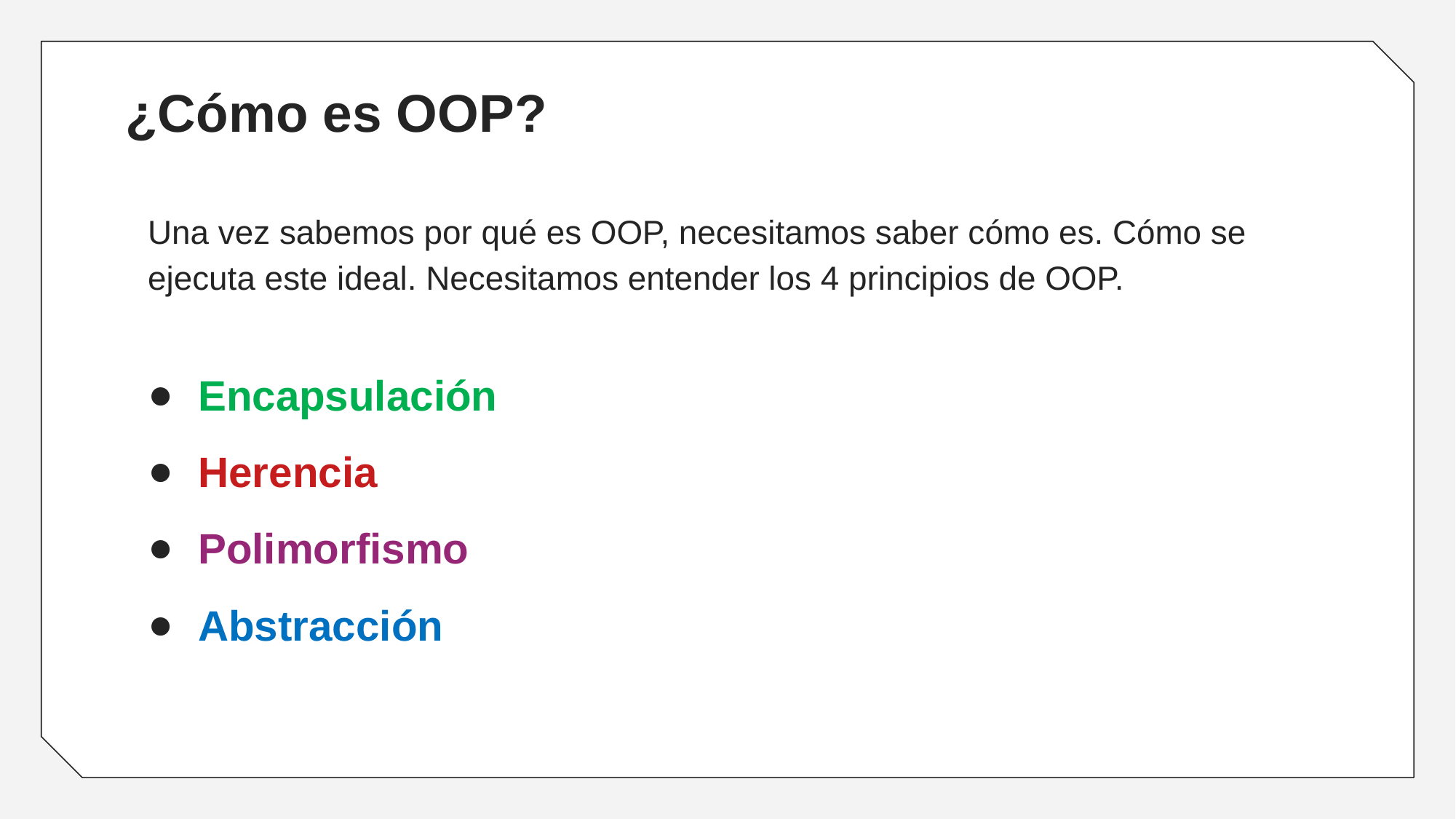

# ¿Cómo es OOP?
Una vez sabemos por qué es OOP, necesitamos saber cómo es. Cómo se ejecuta este ideal. Necesitamos entender los 4 principios de OOP.

Encapsulación
Herencia
Polimorfismo
Abstracción